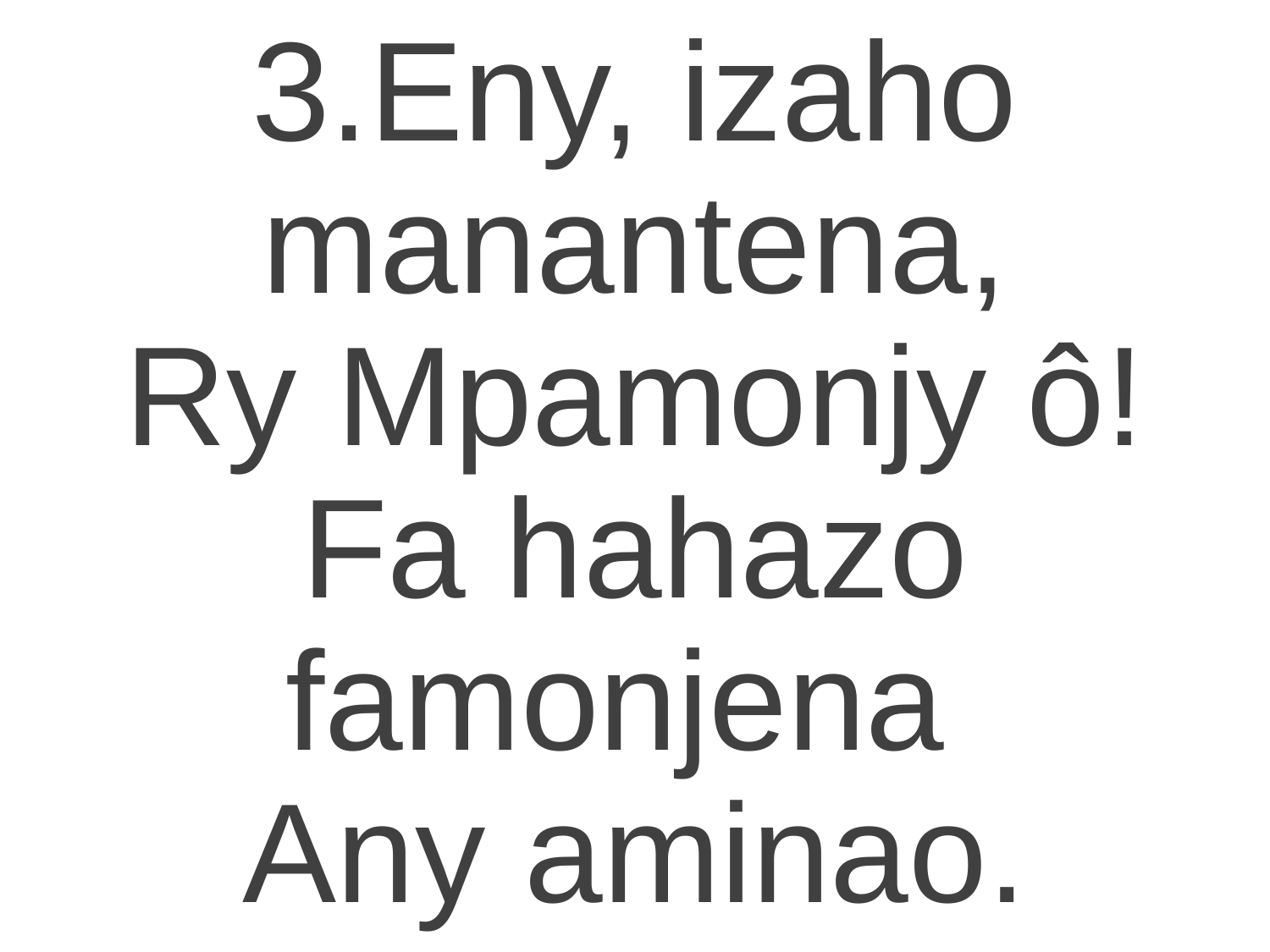

3.Eny, izaho manantena,
Ry Mpamonjy ô!
Fa hahazo famonjena
Any aminao.